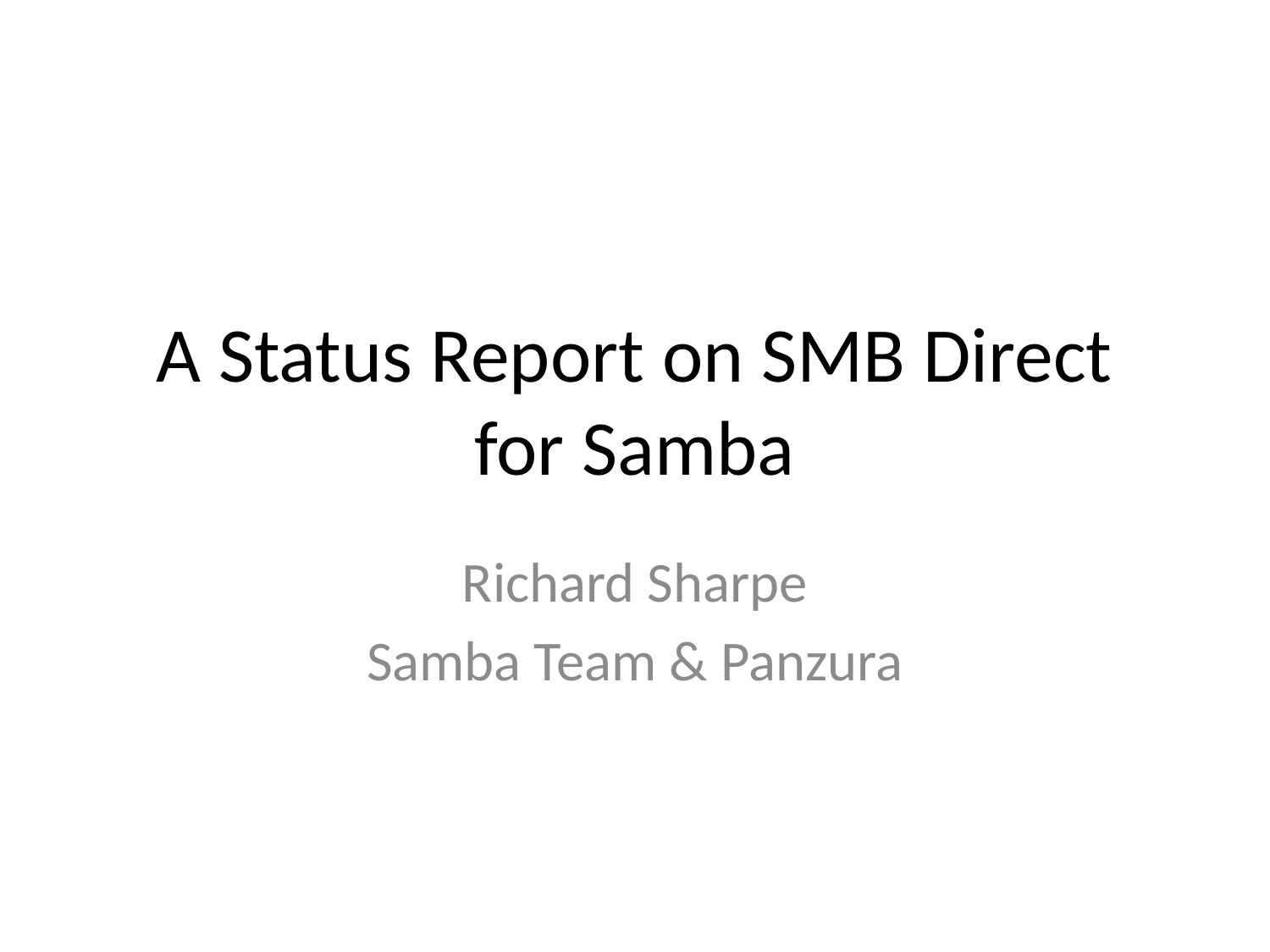

# A Status Report on SMB Direct for Samba
Richard Sharpe
Samba Team & Panzura